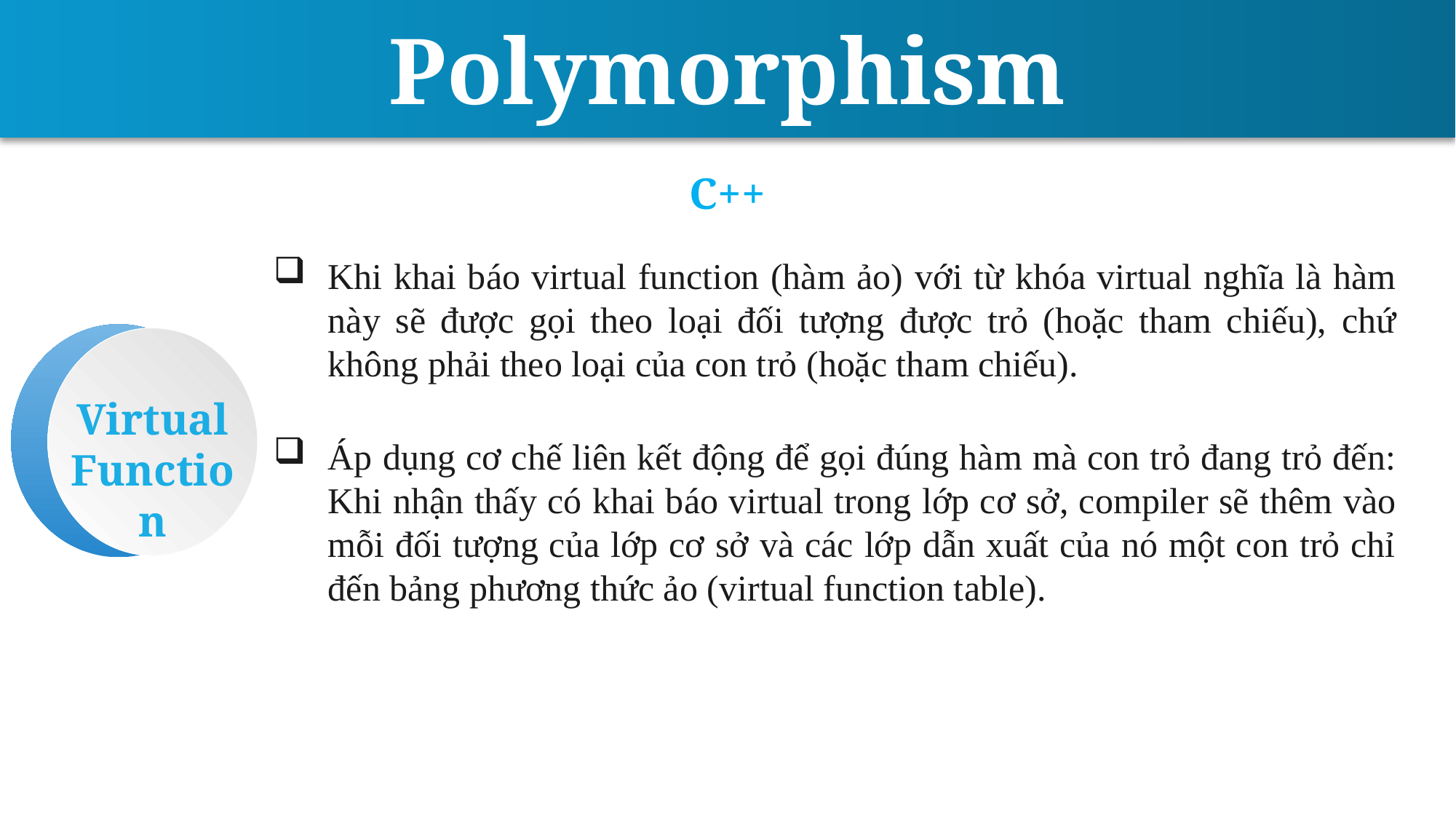

Polymorphism
C++
Khi khai báo virtual function (hàm ảo) với từ khóa virtual nghĩa là hàm này sẽ được gọi theo loại đối tượng được trỏ (hoặc tham chiếu), chứ không phải theo loại của con trỏ (hoặc tham chiếu).

Virtual
Function
Áp dụng cơ chế liên kết động để gọi đúng hàm mà con trỏ đang trỏ đến: Khi nhận thấy có khai báo virtual trong lớp cơ sở, compiler sẽ thêm vào mỗi đối tượng của lớp cơ sở và các lớp dẫn xuất của nó một con trỏ chỉ đến bảng phương thức ảo (virtual function table).